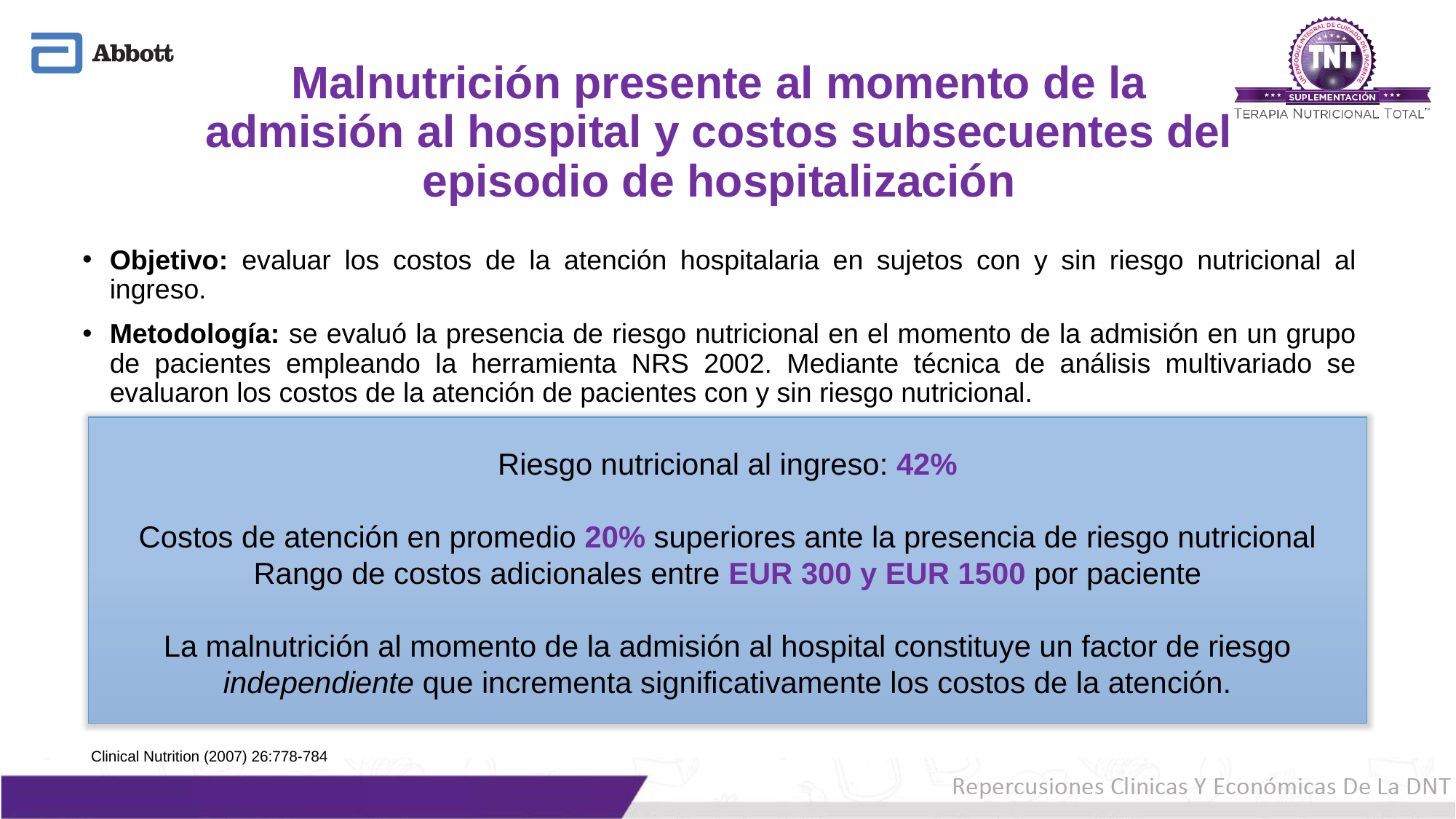

Malnutrición presente al momento de la admisión al hospital y costos subsecuentes del episodio de hospitalización
Objetivo: evaluar los costos de la atención hospitalaria en sujetos con y sin riesgo nutricional al ingreso.
Metodología: se evaluó la presencia de riesgo nutricional en el momento de la admisión en un grupo de pacientes empleando la herramienta NRS 2002. Mediante técnica de análisis multivariado se evaluaron los costos de la atención de pacientes con y sin riesgo nutricional.

Riesgo nutricional al ingreso: 42%

Costos de atención en promedio 20% superiores ante la presencia de riesgo nutricional
Rango de costos adicionales entre EUR 300 y EUR 1500 por paciente

La malnutrición al momento de la admisión al hospital constituye un factor de riesgo independiente que incrementa significativamente los costos de la atención.

Clinical Nutrition (2007) 26:778-784